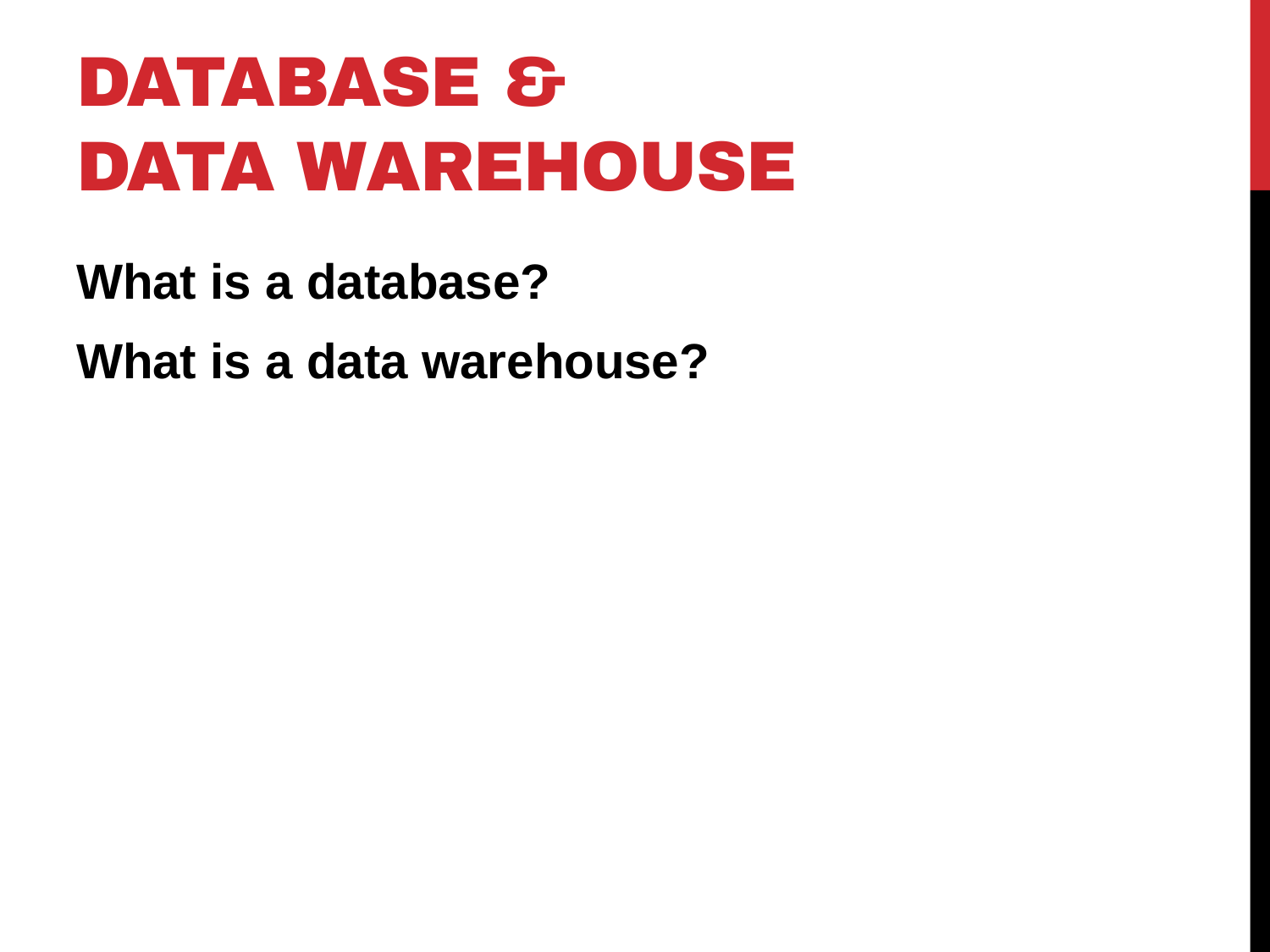

# Database & Data WareHouse
What is a database?
What is a data warehouse?